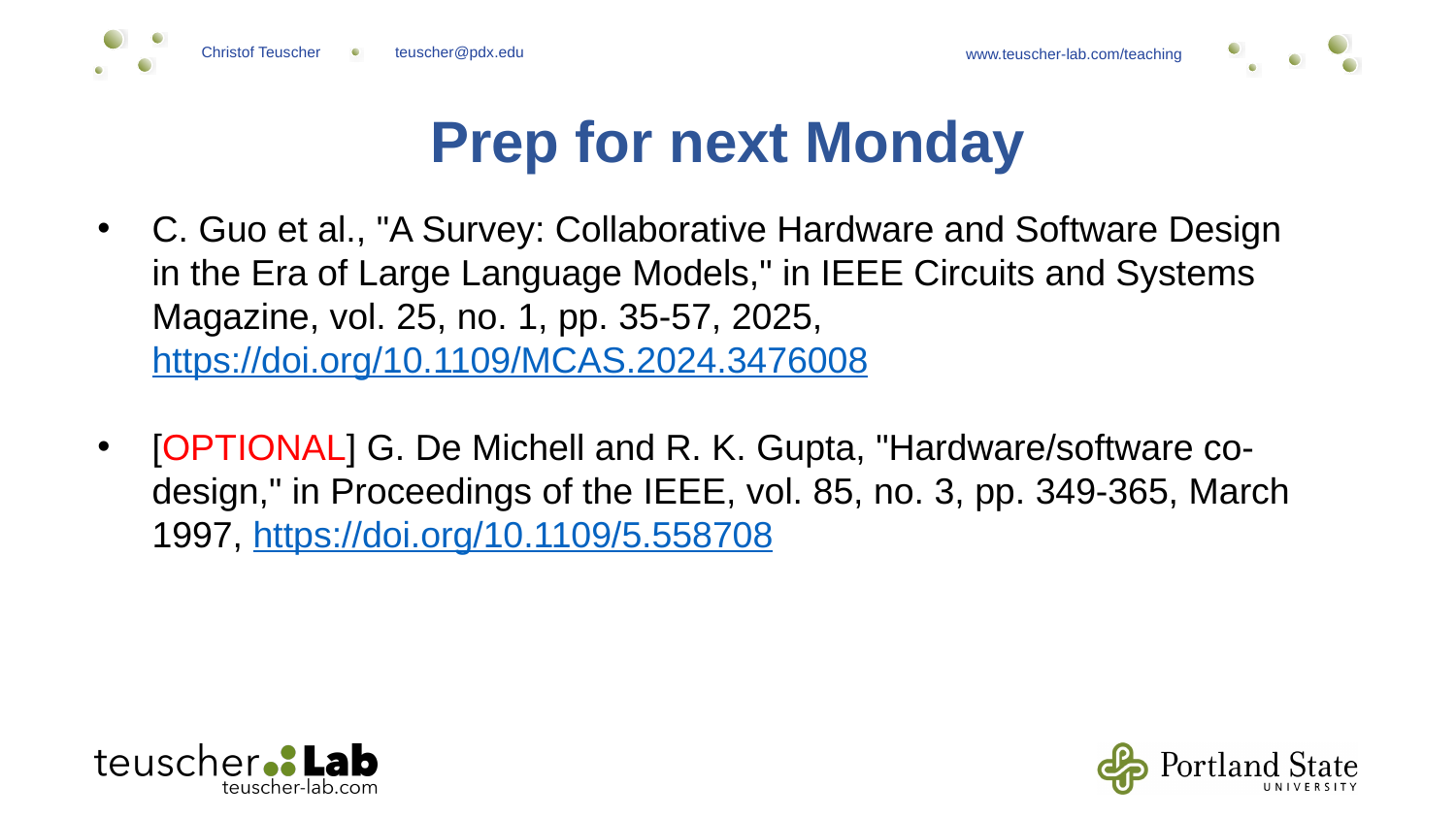

Prep for next Monday
C. Guo et al., "A Survey: Collaborative Hardware and Software Design in the Era of Large Language Models," in IEEE Circuits and Systems Magazine, vol. 25, no. 1, pp. 35-57, 2025, https://doi.org/10.1109/MCAS.2024.3476008

[OPTIONAL] G. De Michell and R. K. Gupta, "Hardware/software co-design," in Proceedings of the IEEE, vol. 85, no. 3, pp. 349-365, March 1997, https://doi.org/10.1109/5.558708